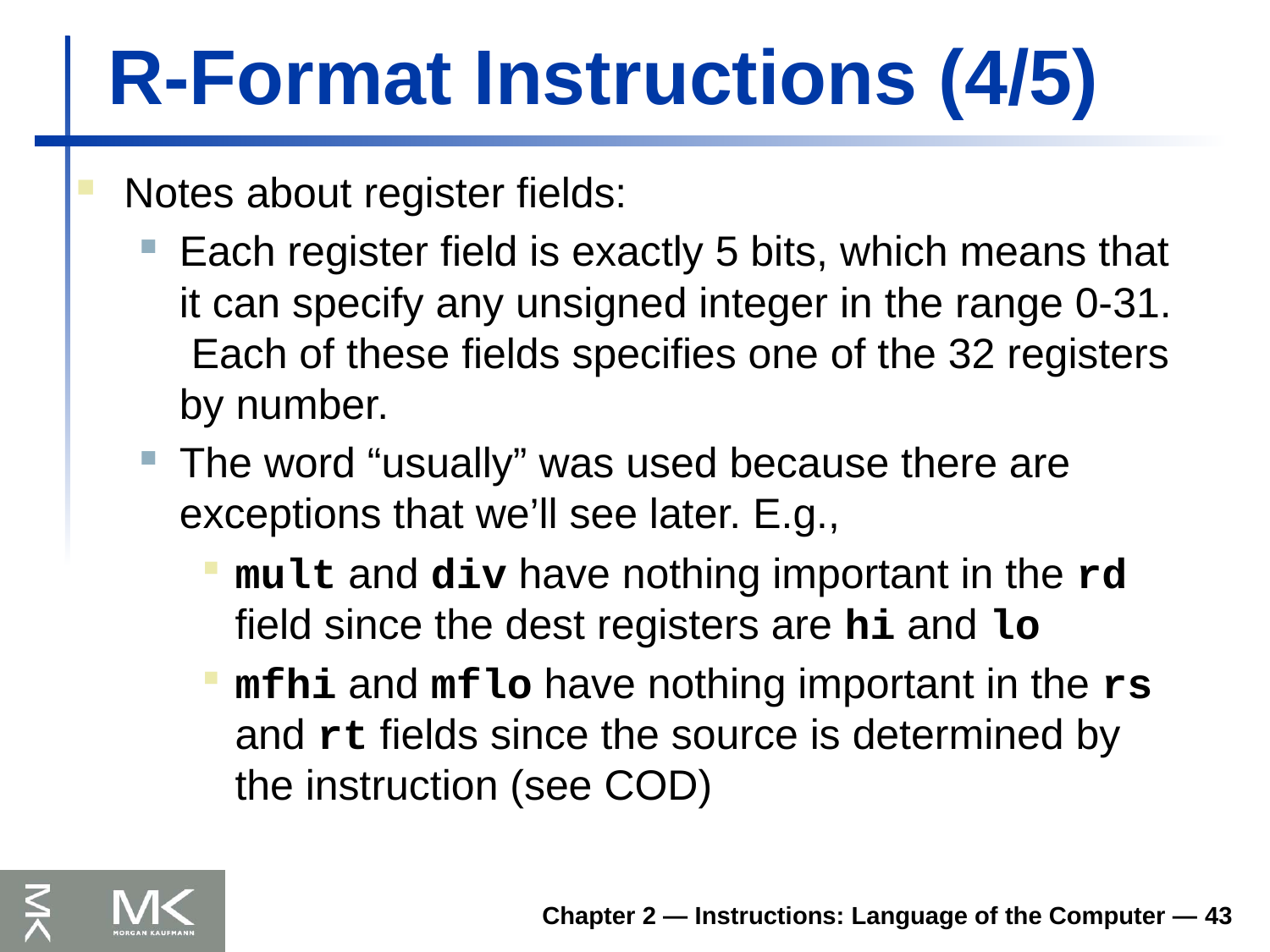

# R-Format Instructions (4/5)
Notes about register fields:
Each register field is exactly 5 bits, which means that it can specify any unsigned integer in the range 0-31.  Each of these fields specifies one of the 32 registers by number.
The word “usually” was used because there are exceptions that we’ll see later. E.g.,
mult and div have nothing important in the rd field since the dest registers are hi and lo
mfhi and mflo have nothing important in the rs and rt fields since the source is determined by the instruction (see COD)
Chapter 2 — Instructions: Language of the Computer — 43